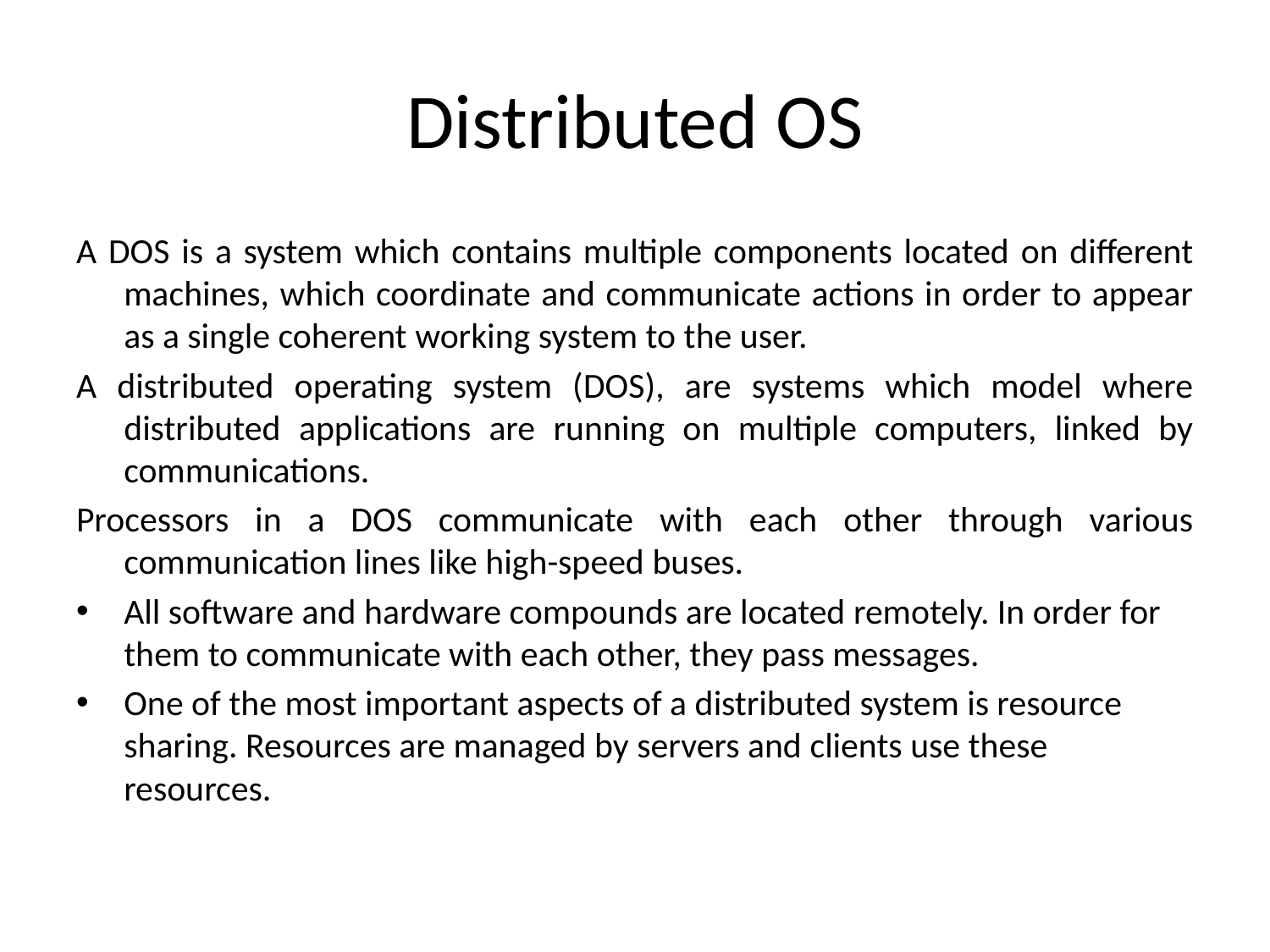

# Distributed OS
A DOS is a system which contains multiple components located on different machines, which coordinate and communicate actions in order to appear as a single coherent working system to the user.
A distributed operating system (DOS), are systems which model where distributed applications are running on multiple computers, linked by communications.
Processors in a DOS communicate with each other through various communication lines like high-speed buses.
All software and hardware compounds are located remotely. In order for them to communicate with each other, they pass messages.
One of the most important aspects of a distributed system is resource sharing. Resources are managed by servers and clients use these resources.